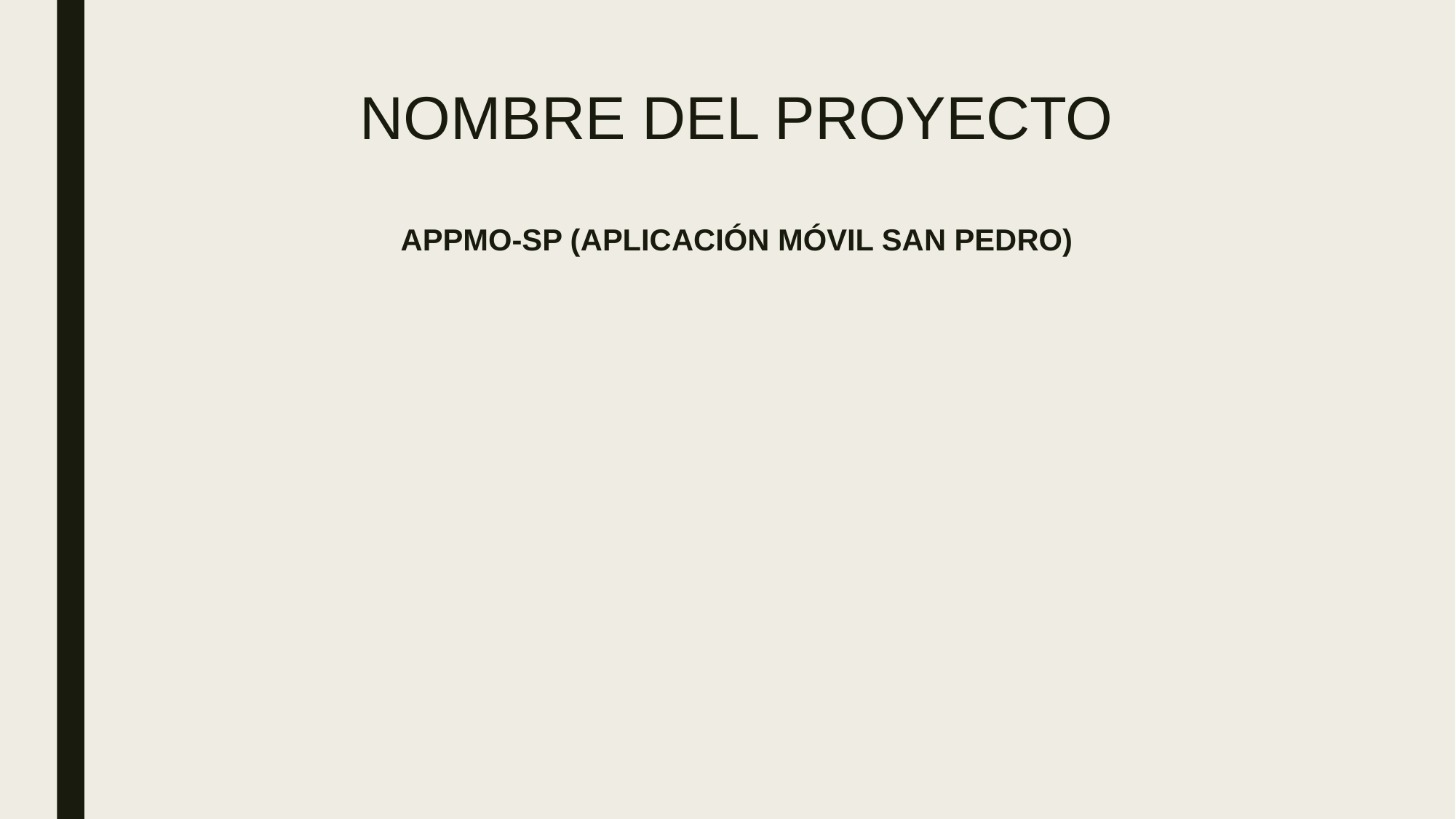

# NOMBRE DEL PROYECTO
APPMO-SP (APLICACIÓN MÓVIL SAN PEDRO)